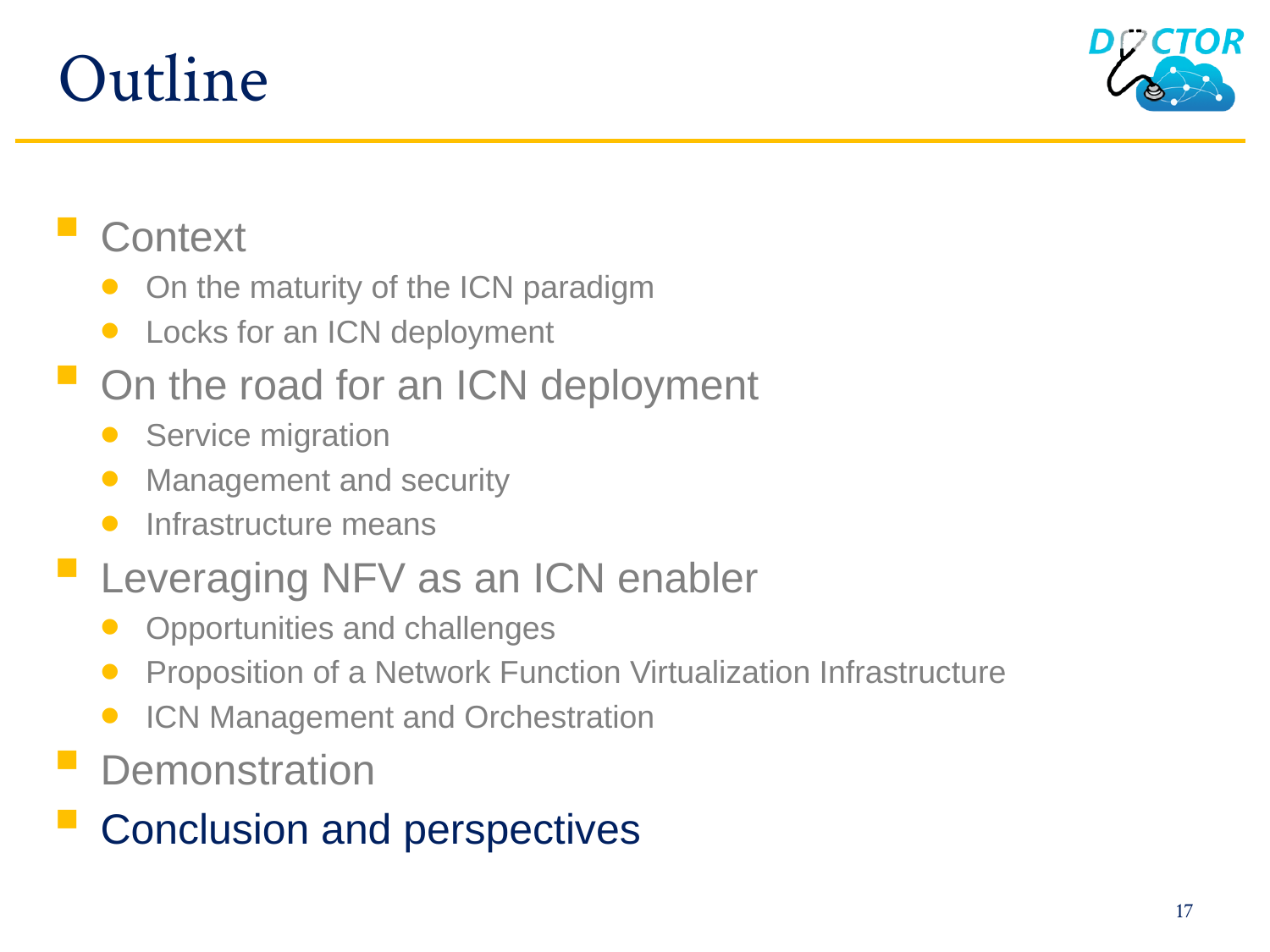

# Outline
Context
On the maturity of the ICN paradigm
Locks for an ICN deployment
On the road for an ICN deployment
Service migration
Management and security
Infrastructure means
Leveraging NFV as an ICN enabler
Opportunities and challenges
Proposition of a Network Function Virtualization Infrastructure
ICN Management and Orchestration
Demonstration
Conclusion and perspectives
17